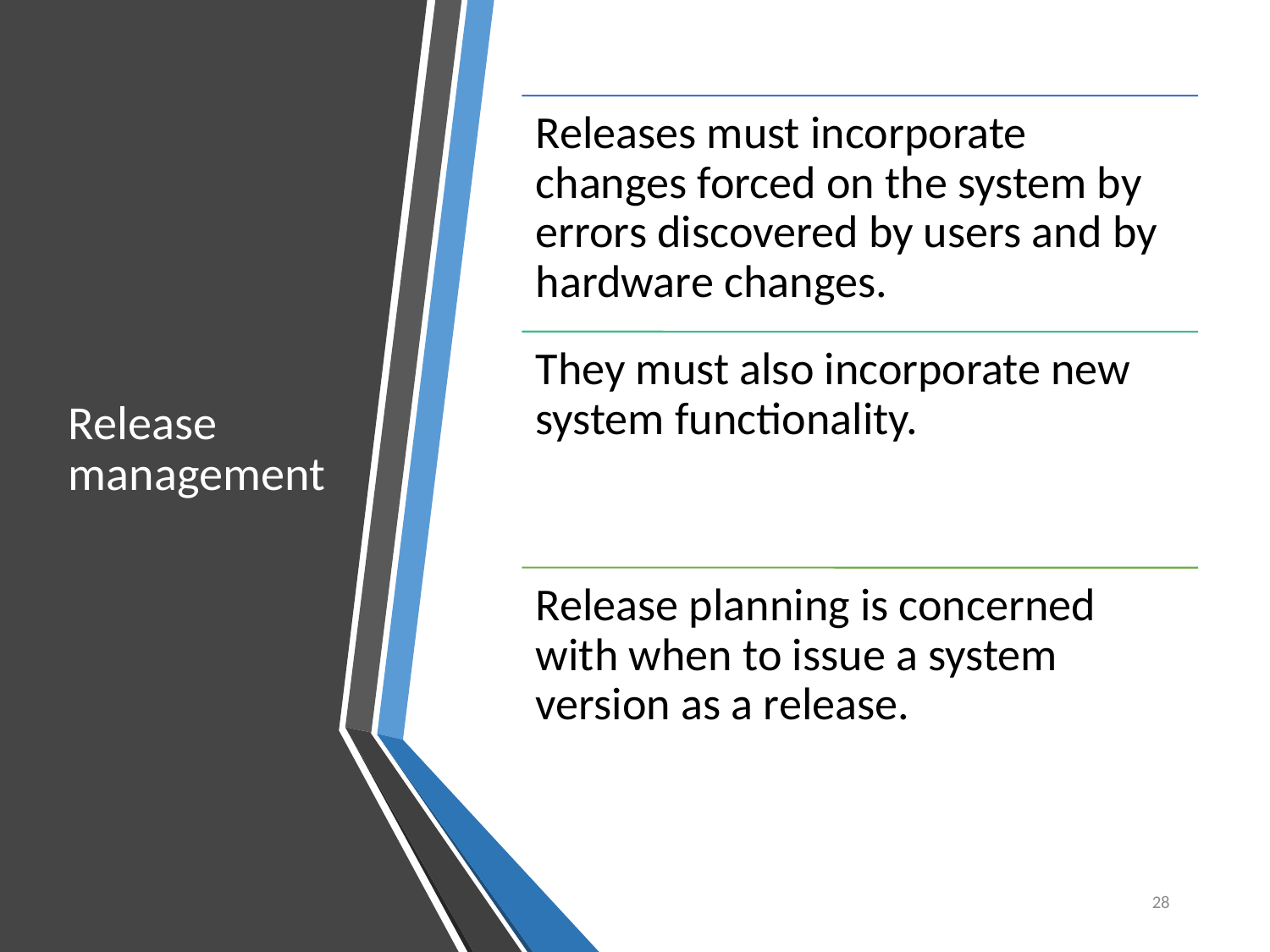

Release management
Releases must incorporate changes forced on the system by errors discovered by users and by hardware changes.
They must also incorporate new system functionality.
Release planning is concerned with when to issue a system version as a release.
28